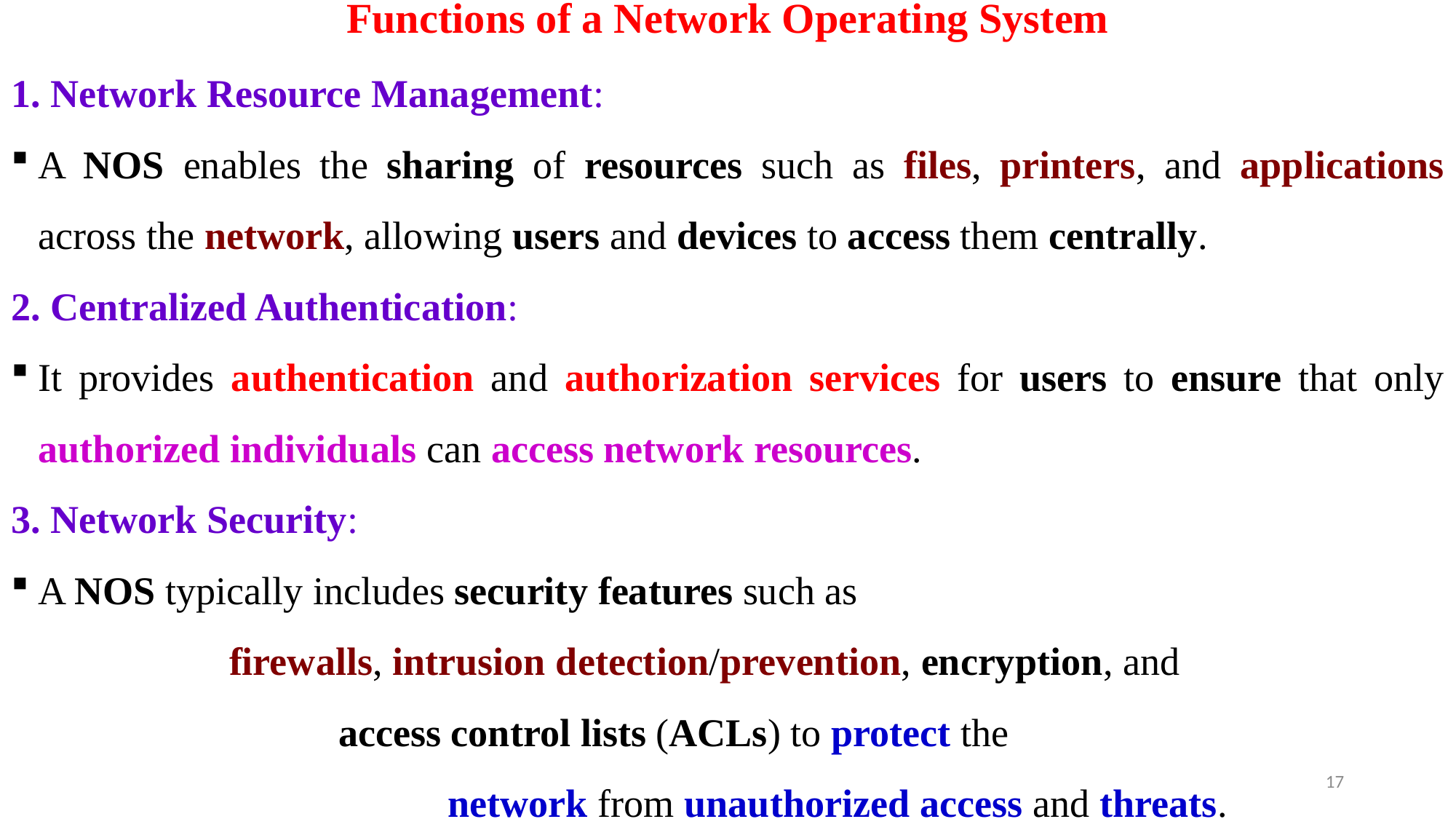

# Functions of a Network Operating System
1. Network Resource Management:
A NOS enables the sharing of resources such as files, printers, and applications across the network, allowing users and devices to access them centrally.
2. Centralized Authentication:
It provides authentication and authorization services for users to ensure that only authorized individuals can access network resources.
3. Network Security:
A NOS typically includes security features such as
		firewalls, intrusion detection/prevention, encryption, and
			access control lists (ACLs) to protect the
				network from unauthorized access and threats.
17